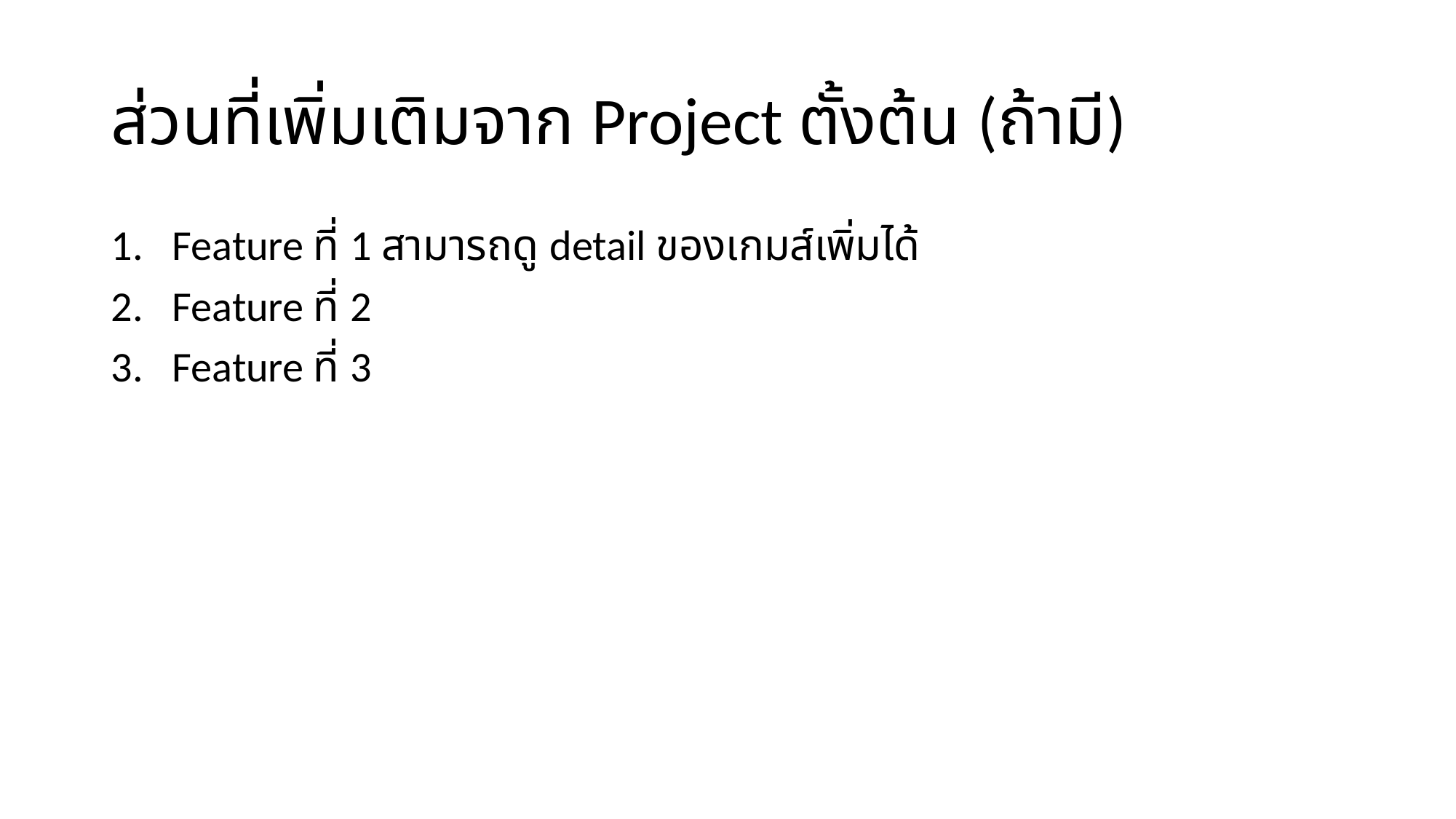

# ส่วนที่เพิ่มเติมจาก Project ตั้งต้น (ถ้ามี)
Feature ที่ 1 สามารถดู detail ของเกมส์เพิ่มได้
Feature ที่ 2
Feature ที่ 3